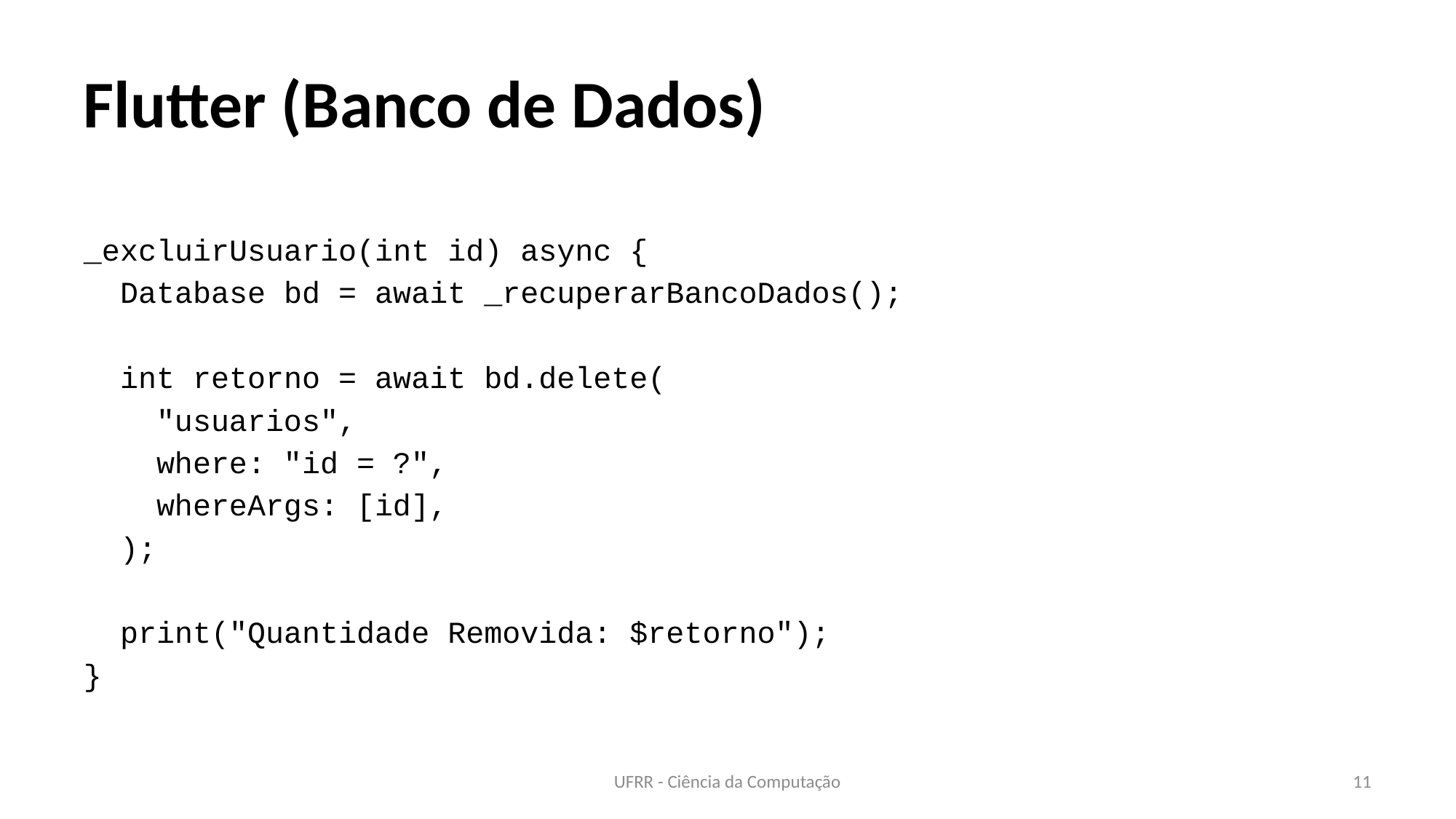

# Flutter (Banco de Dados)
_excluirUsuario(int id) async {
  Database bd = await _recuperarBancoDados();

  int retorno = await bd.delete(
    "usuarios",
    where: "id = ?",
    whereArgs: [id],
  );

  print("Quantidade Removida: $retorno");
}
UFRR - Ciência da Computação
11